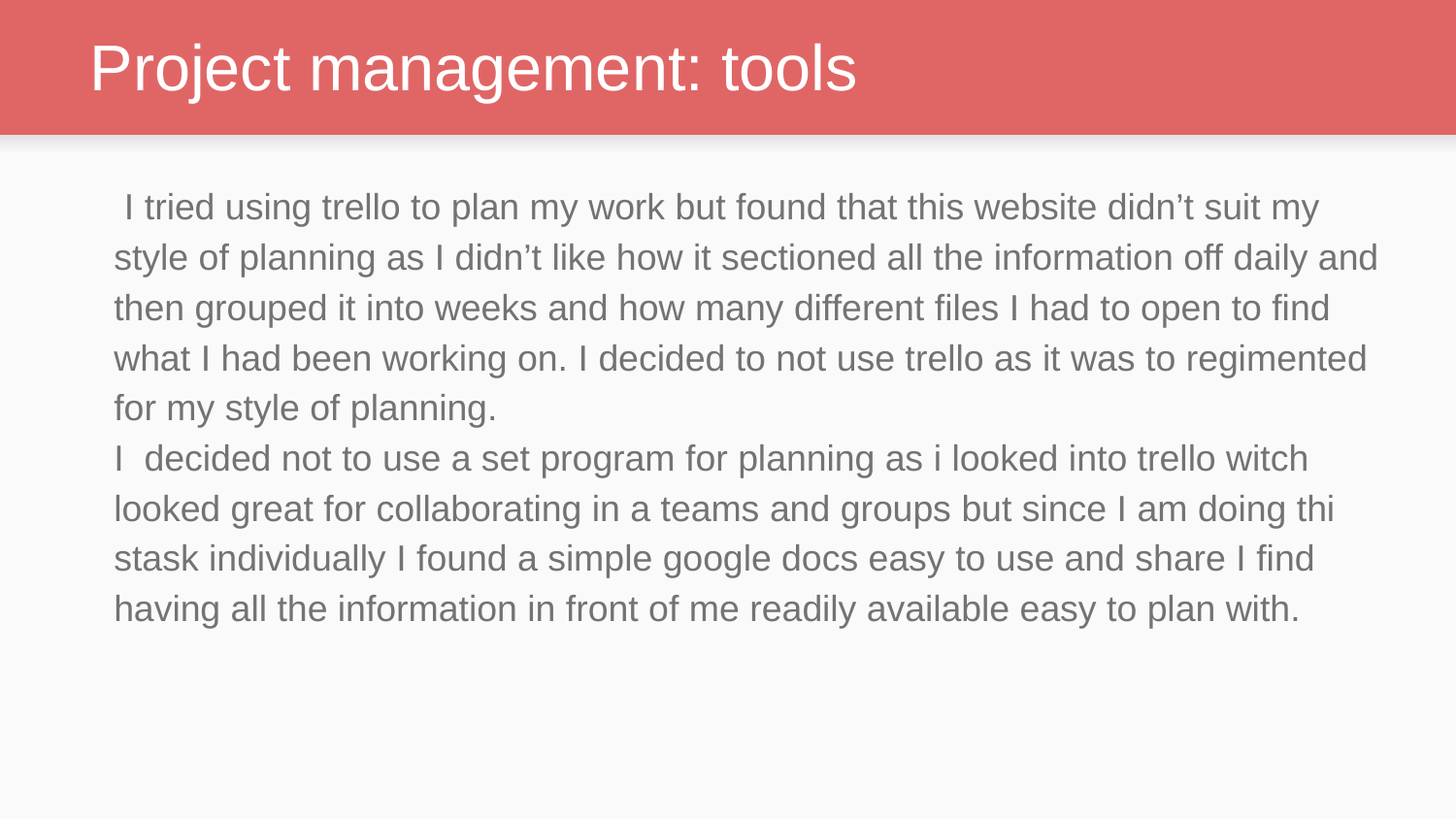

# Project management: tools
 I tried using trello to plan my work but found that this website didn’t suit my style of planning as I didn’t like how it sectioned all the information off daily and then grouped it into weeks and how many different files I had to open to find what I had been working on. I decided to not use trello as it was to regimented for my style of planning.
I  decided not to use a set program for planning as i looked into trello witch looked great for collaborating in a teams and groups but since I am doing thi stask individually I found a simple google docs easy to use and share I find having all the information in front of me readily available easy to plan with.